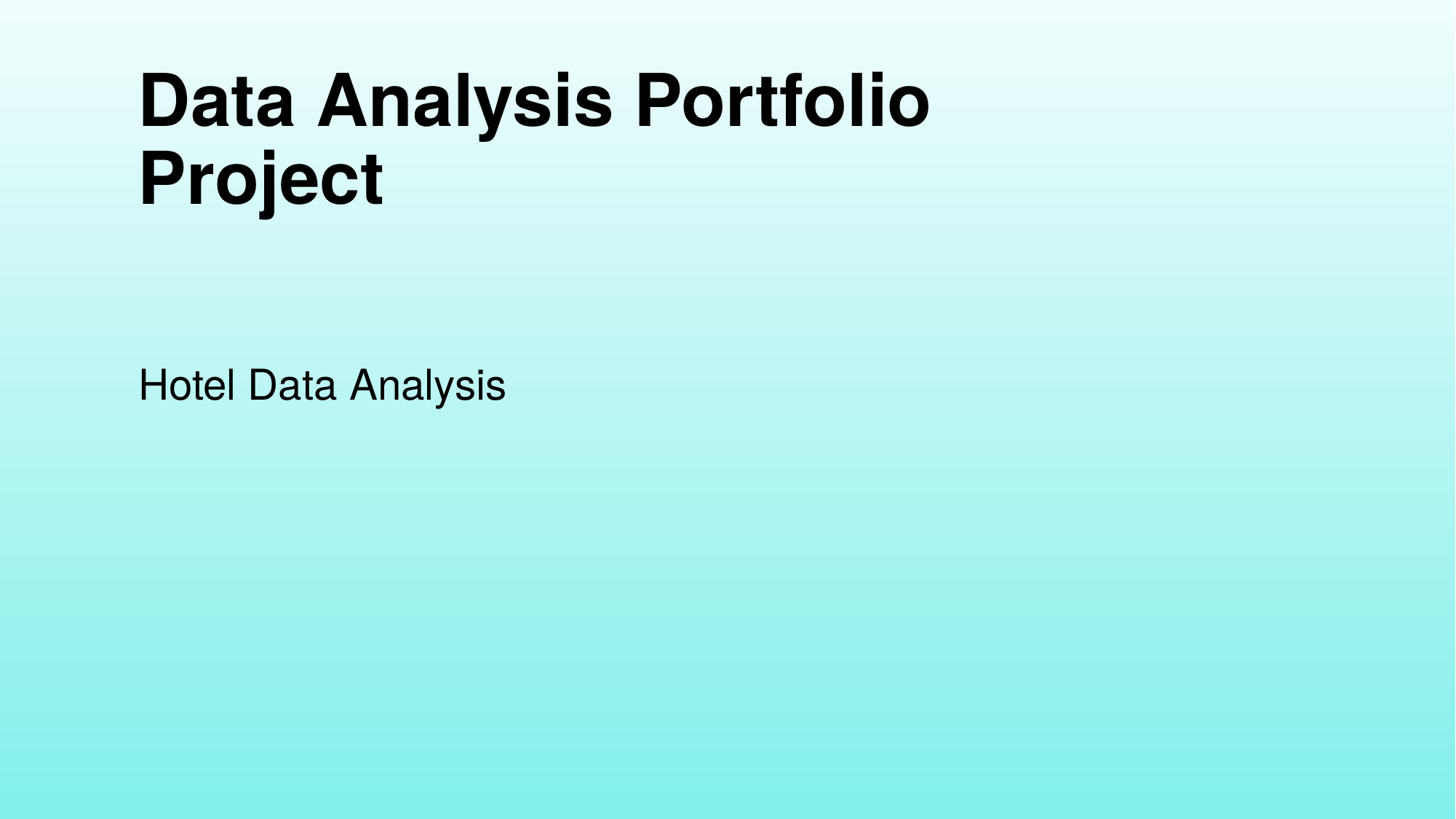

# Data Analysis Portfolio Project
Hotel Data Analysis